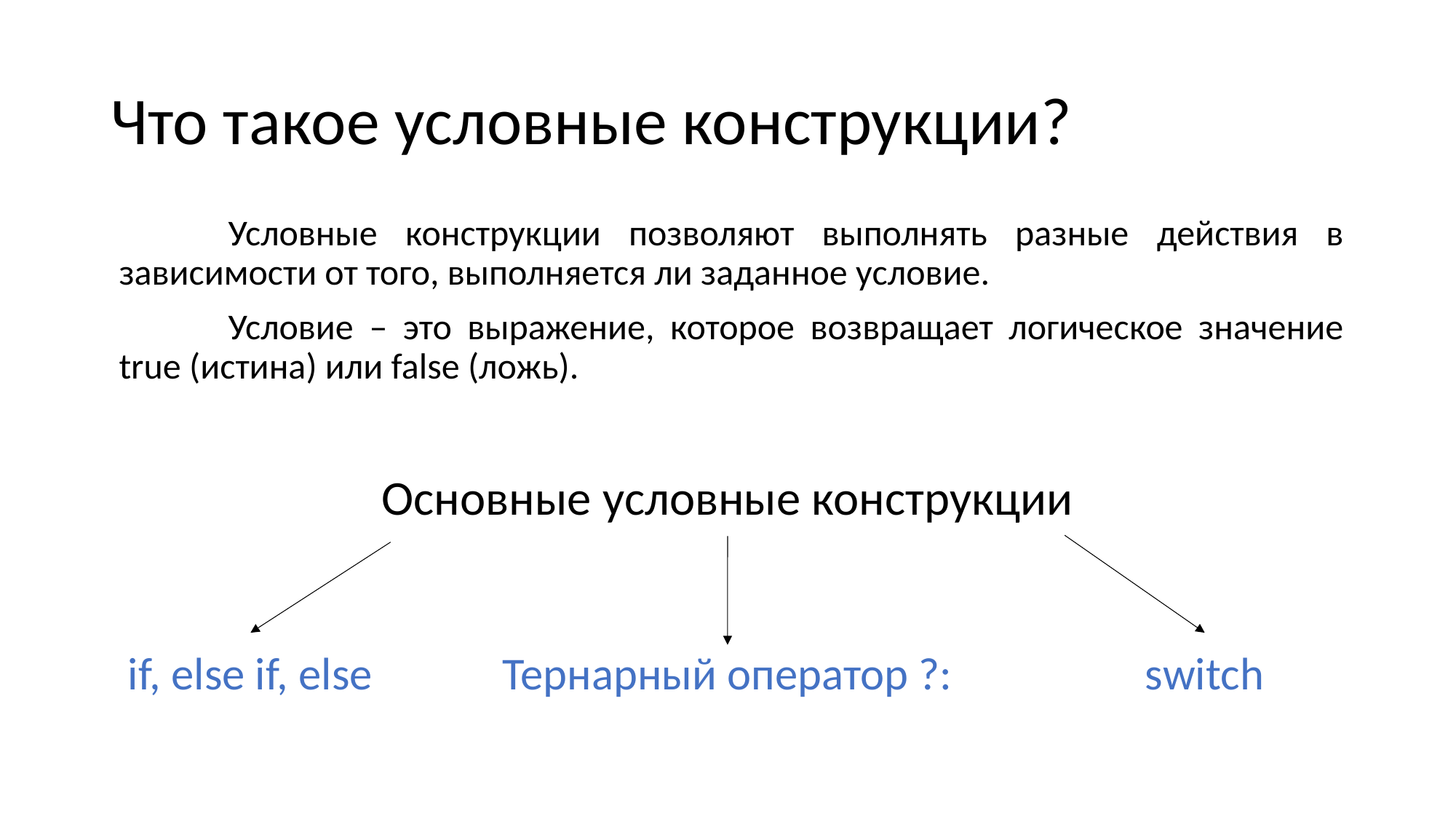

# Что такое условные конструкции?
	Условные конструкции позволяют выполнять разные действия в зависимости от того, выполняется ли заданное условие.
	Условие – это выражение, которое возвращает логическое значение true (истина) или false (ложь).
Основные условные конструкции
switch
if, else if, else
Тернарный оператор ?: